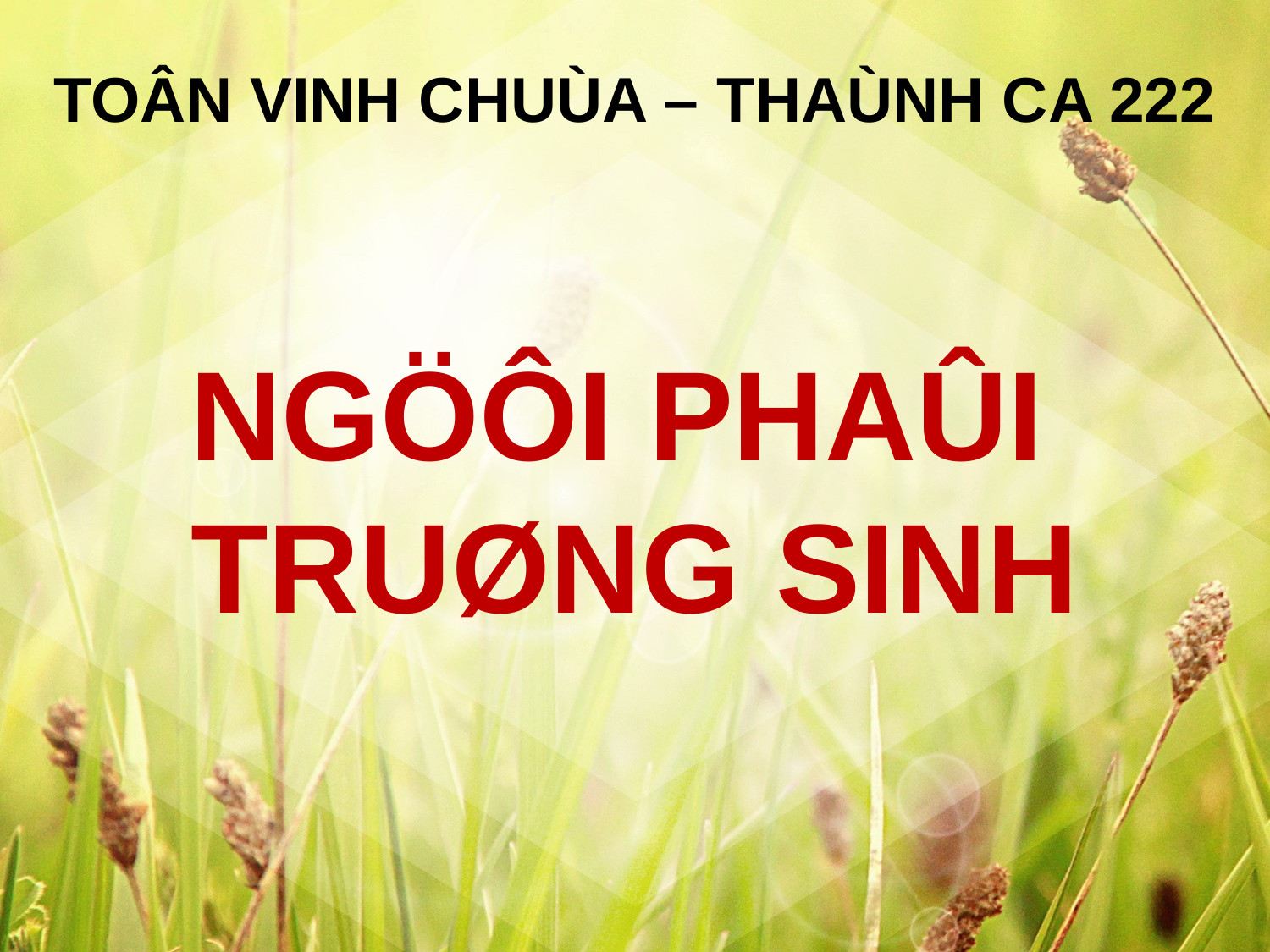

TOÂN VINH CHUÙA – THAÙNH CA 222
NGÖÔI PHAÛI
TRUØNG SINH